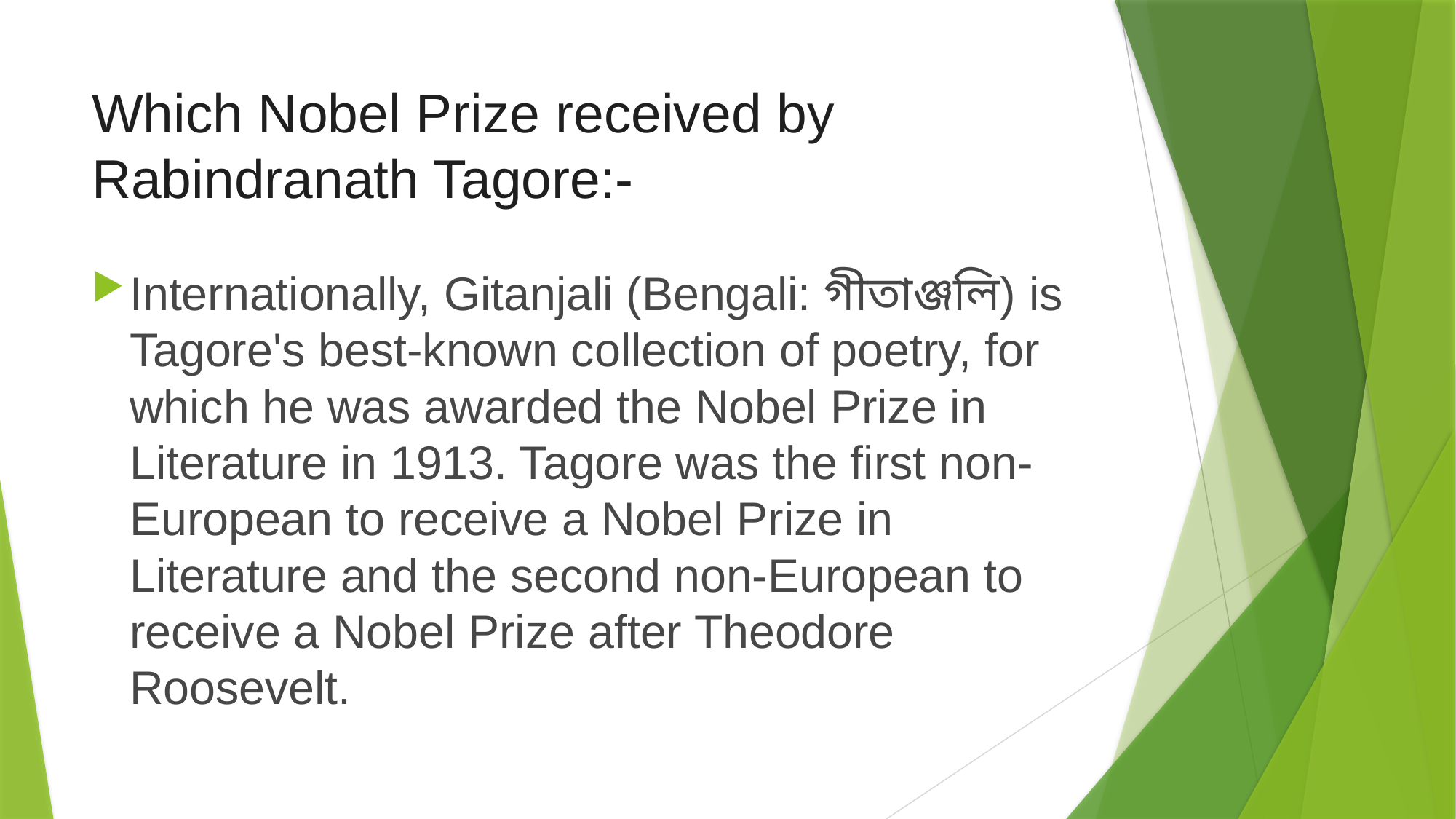

# Which Nobel Prize received by Rabindranath Tagore:-
Internationally, Gitanjali (Bengali: গীতাঞ্জলি) is Tagore's best-known collection of poetry, for which he was awarded the Nobel Prize in Literature in 1913. Tagore was the first non-European to receive a Nobel Prize in Literature and the second non-European to receive a Nobel Prize after Theodore Roosevelt.